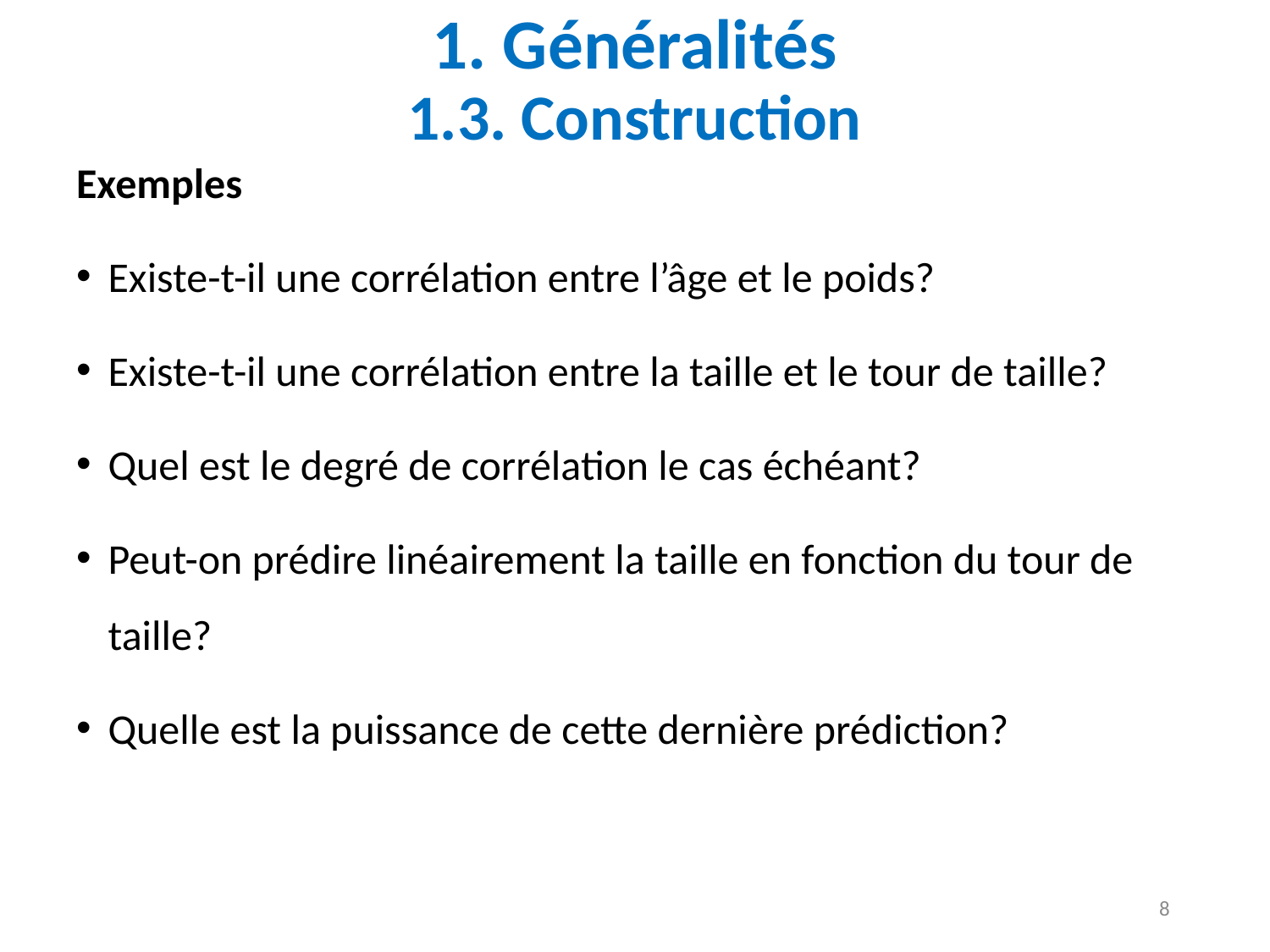

# 1. Généralités 1.3. Construction
Exemples
Existe-t-il une corrélation entre l’âge et le poids?
Existe-t-il une corrélation entre la taille et le tour de taille?
Quel est le degré de corrélation le cas échéant?
Peut-on prédire linéairement la taille en fonction du tour de taille?
Quelle est la puissance de cette dernière prédiction?

8